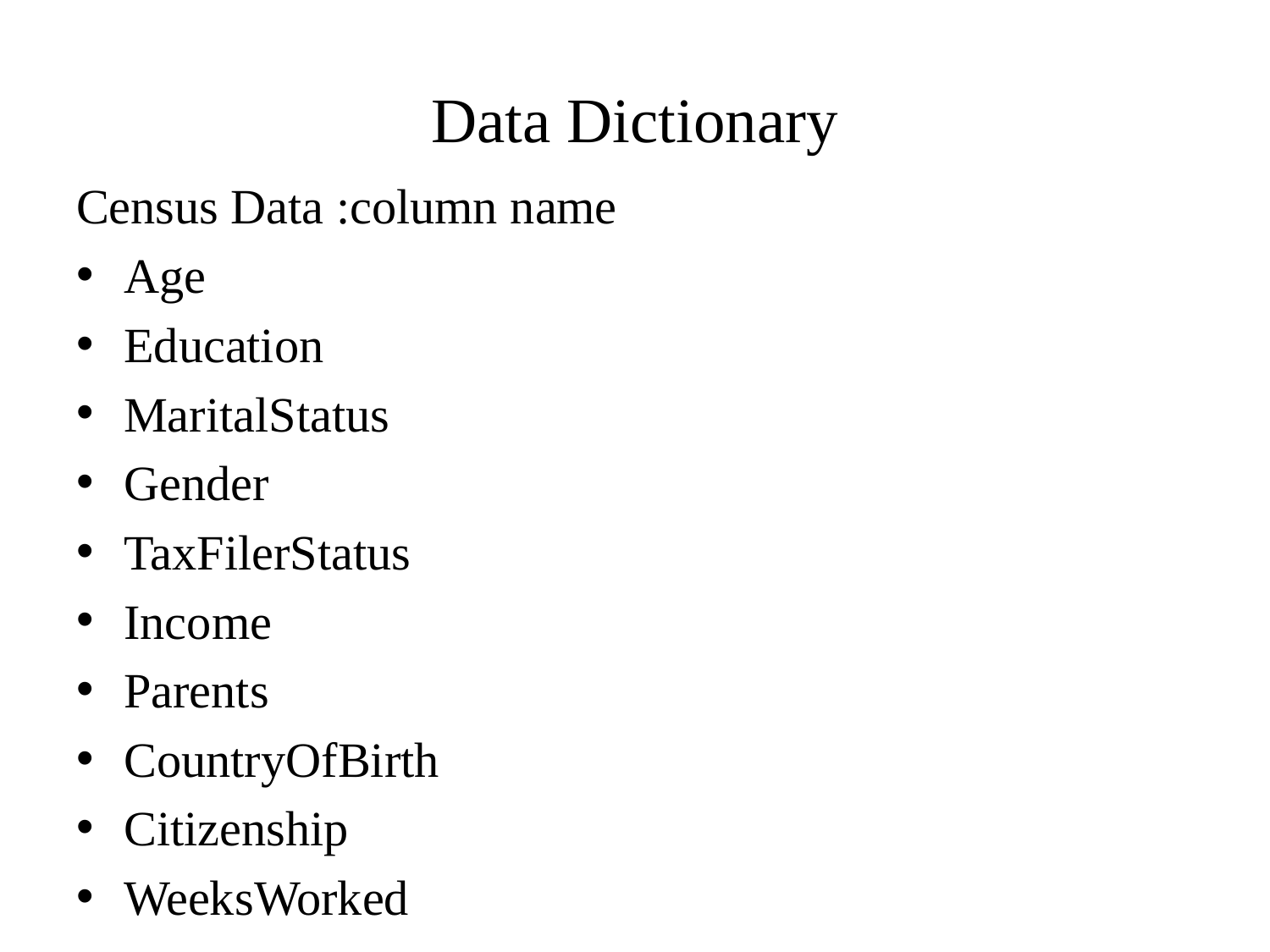

# Data Dictionary
Census Data :column name
Age
Education
MaritalStatus
Gender
TaxFilerStatus
Income
Parents
CountryOfBirth
Citizenship
WeeksWorked